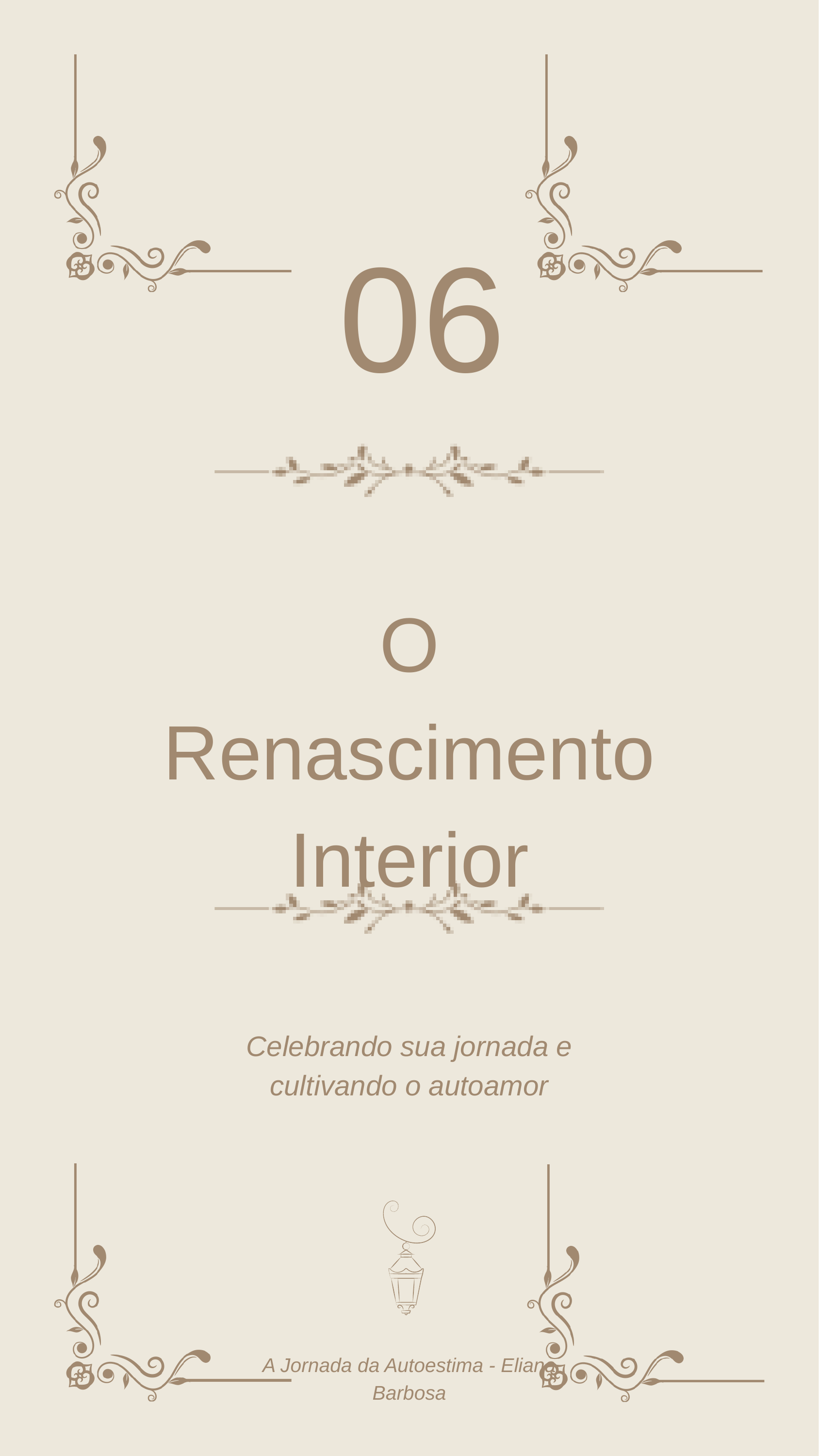

06

O Renascimento Interior

Celebrando sua jornada e cultivando o autoamor

A Jornada da Autoestima - Eliana Barbosa